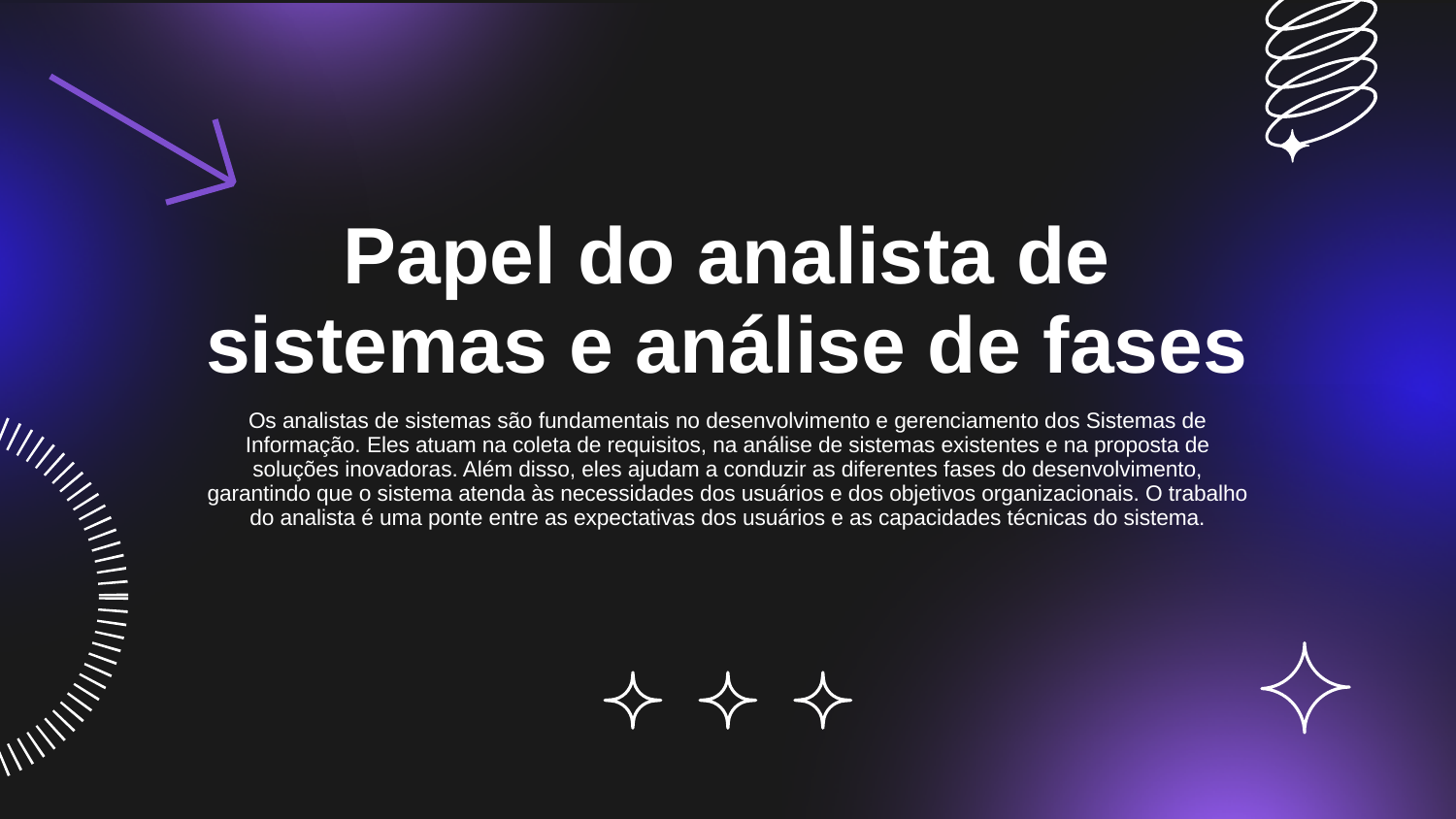

# Papel do analista de sistemas e análise de fases
Os analistas de sistemas são fundamentais no desenvolvimento e gerenciamento dos Sistemas de Informação. Eles atuam na coleta de requisitos, na análise de sistemas existentes e na proposta de soluções inovadoras. Além disso, eles ajudam a conduzir as diferentes fases do desenvolvimento, garantindo que o sistema atenda às necessidades dos usuários e dos objetivos organizacionais. O trabalho do analista é uma ponte entre as expectativas dos usuários e as capacidades técnicas do sistema.